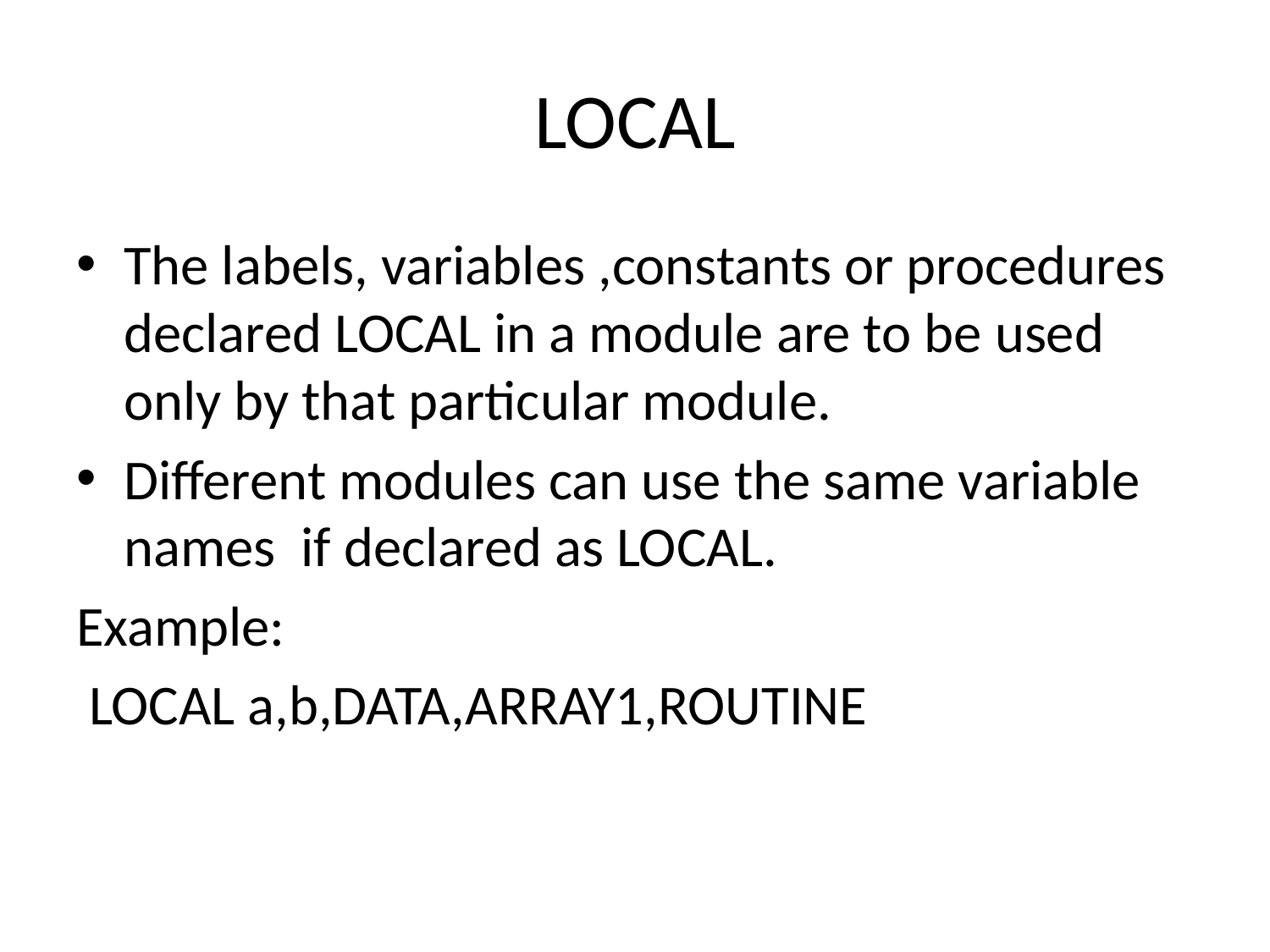

# LOCAL
The labels, variables ,constants or procedures declared LOCAL in a module are to be used  only by that particular module.
Different modules can use the same variable names  if declared as LOCAL.
Example:
 LOCAL a,b,DATA,ARRAY1,ROUTINE